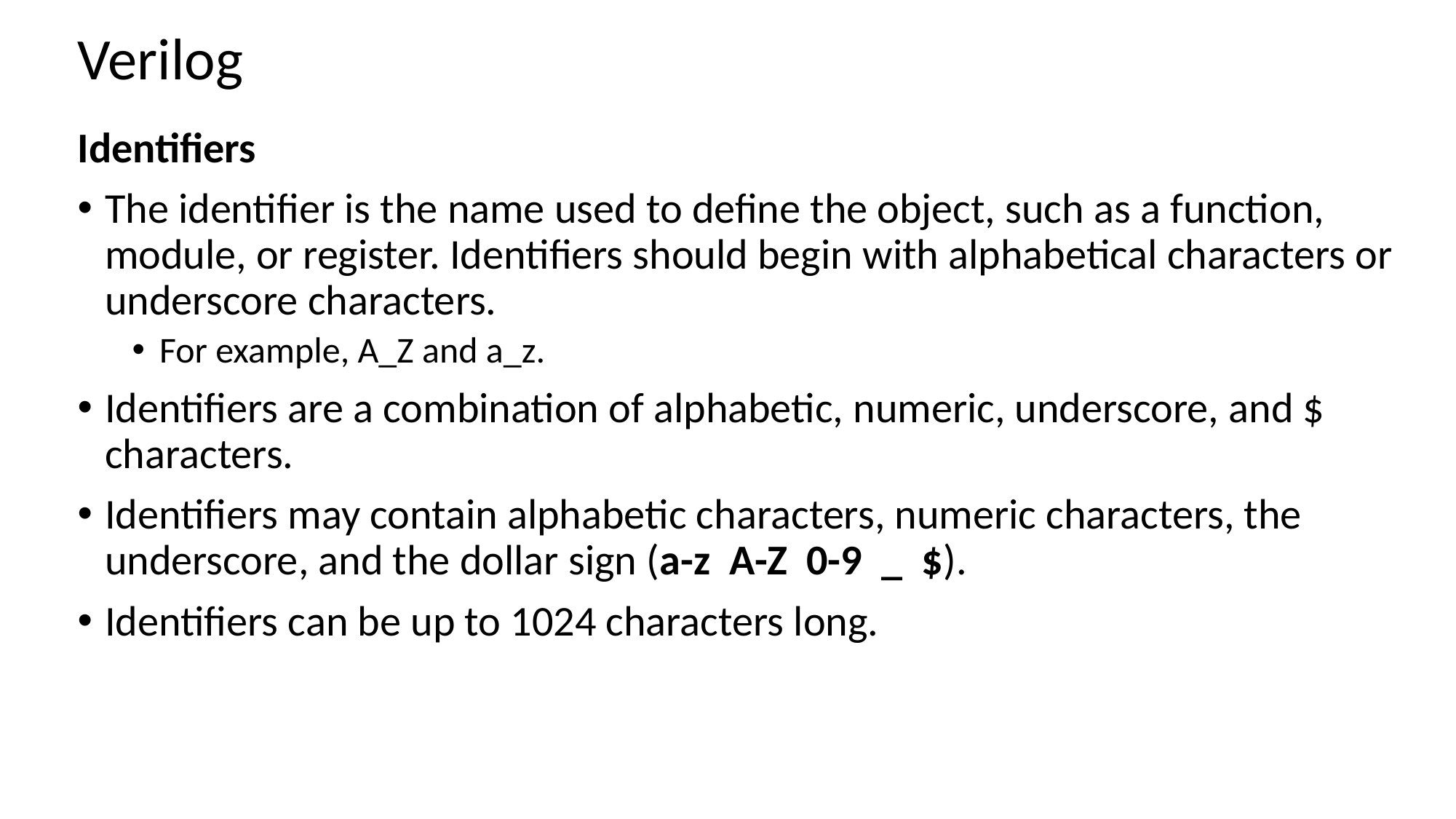

# Verilog
Identifiers
The identifier is the name used to define the object, such as a function, module, or register. Identifiers should begin with alphabetical characters or underscore characters.
For example, A_Z and a_z.
Identifiers are a combination of alphabetic, numeric, underscore, and $ characters.
Identifiers may contain alphabetic characters, numeric characters, the underscore, and the dollar sign (a-z  A-Z  0-9  _  $).
Identifiers can be up to 1024 characters long.